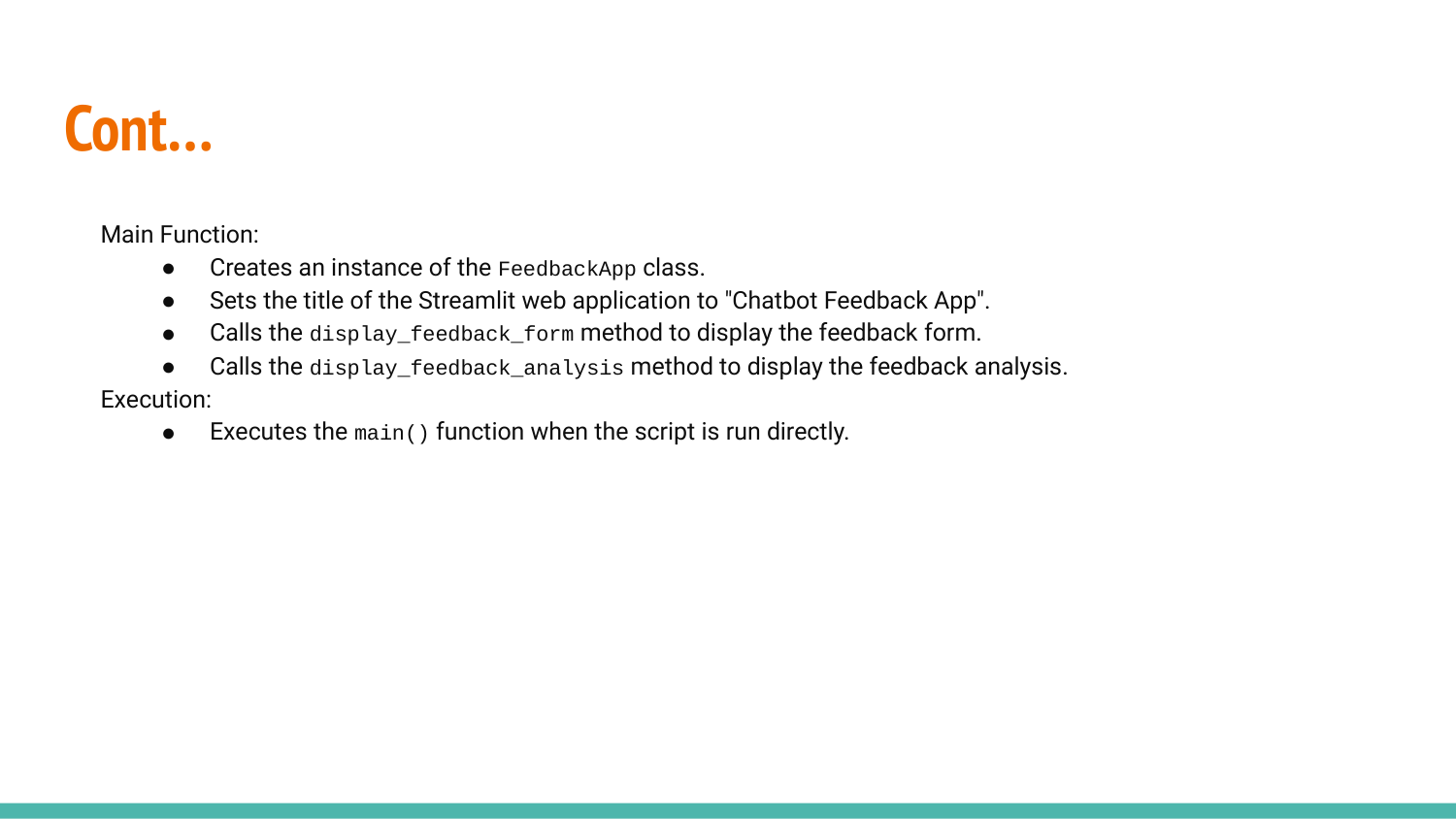

# Cont…
Main Function:
Creates an instance of the FeedbackApp class.
Sets the title of the Streamlit web application to "Chatbot Feedback App".
Calls the display_feedback_form method to display the feedback form.
Calls the display_feedback_analysis method to display the feedback analysis.
Execution:
Executes the main() function when the script is run directly.